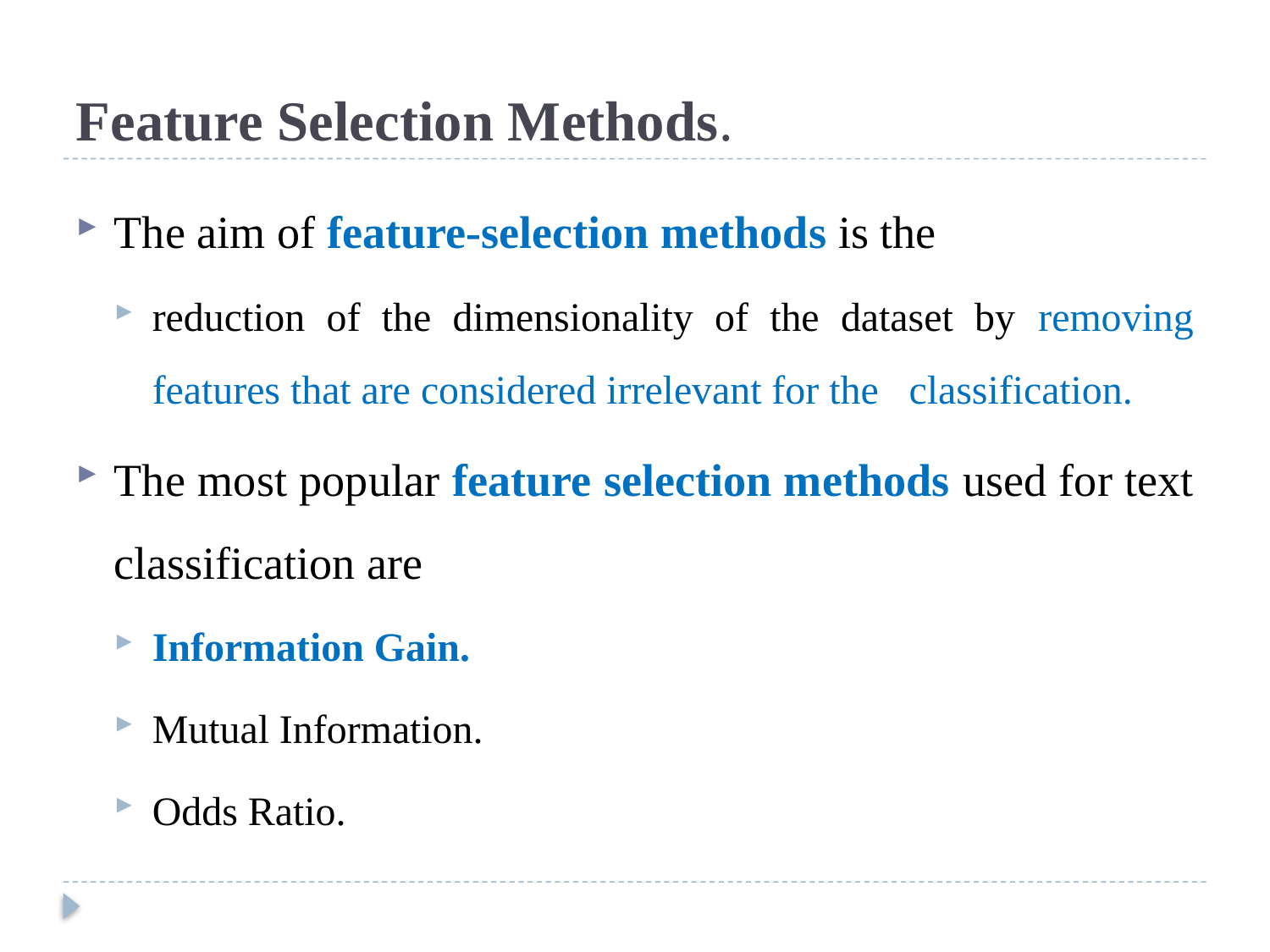

# Feature Selection Methods.
The aim of feature-selection methods is the
reduction of the dimensionality of the dataset by removing features that are considered irrelevant for the   classification.
The most popular feature selection methods used for text classification are
Information Gain.
Mutual Information.
Odds Ratio.